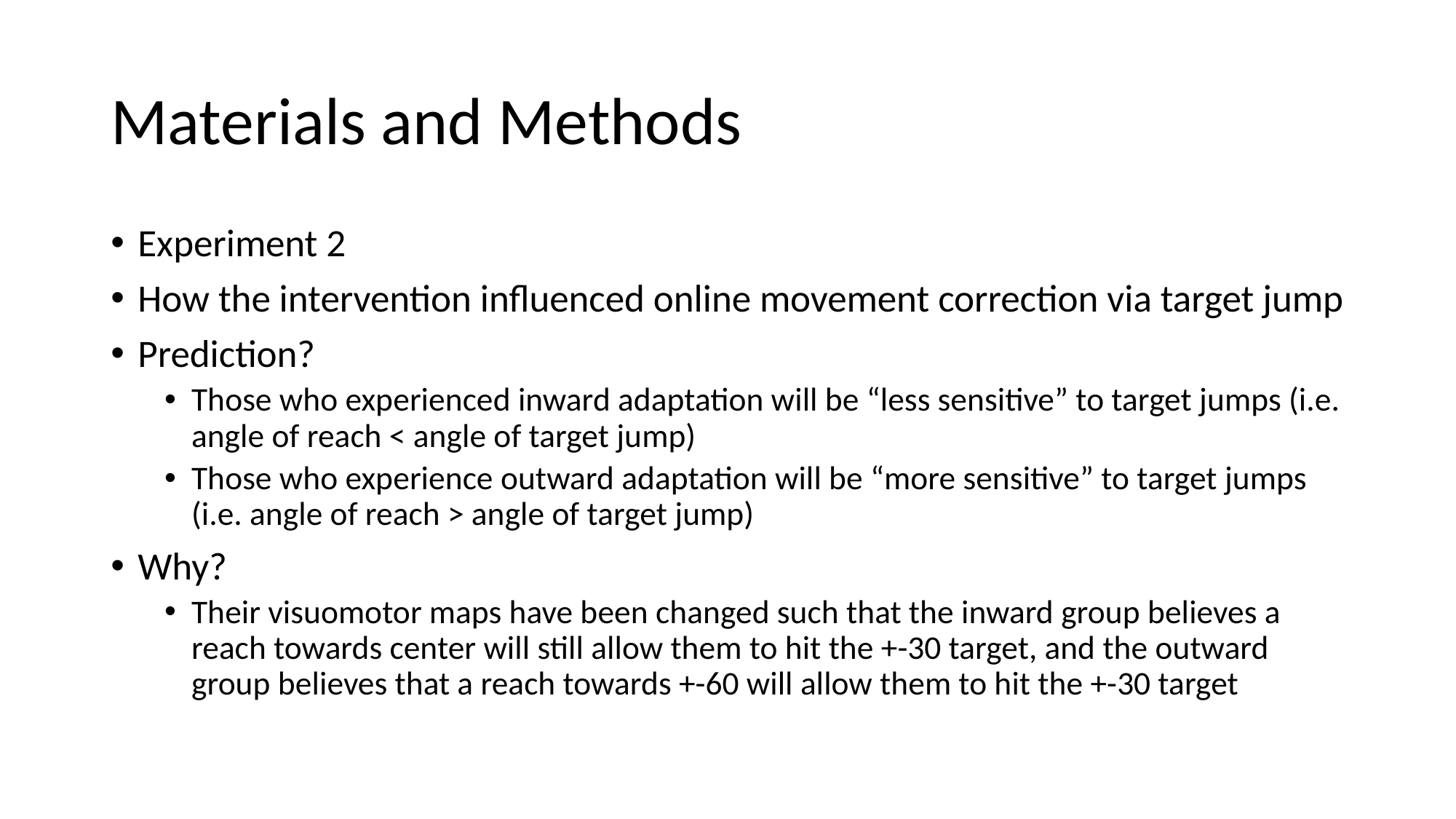

# Materials and Methods
Experiment 2
How the intervention influenced online movement correction via target jump
Prediction?
Those who experienced inward adaptation will be “less sensitive” to target jumps (i.e. angle of reach < angle of target jump)
Those who experience outward adaptation will be “more sensitive” to target jumps (i.e. angle of reach > angle of target jump)
Why?
Their visuomotor maps have been changed such that the inward group believes a reach towards center will still allow them to hit the +-30 target, and the outward group believes that a reach towards +-60 will allow them to hit the +-30 target